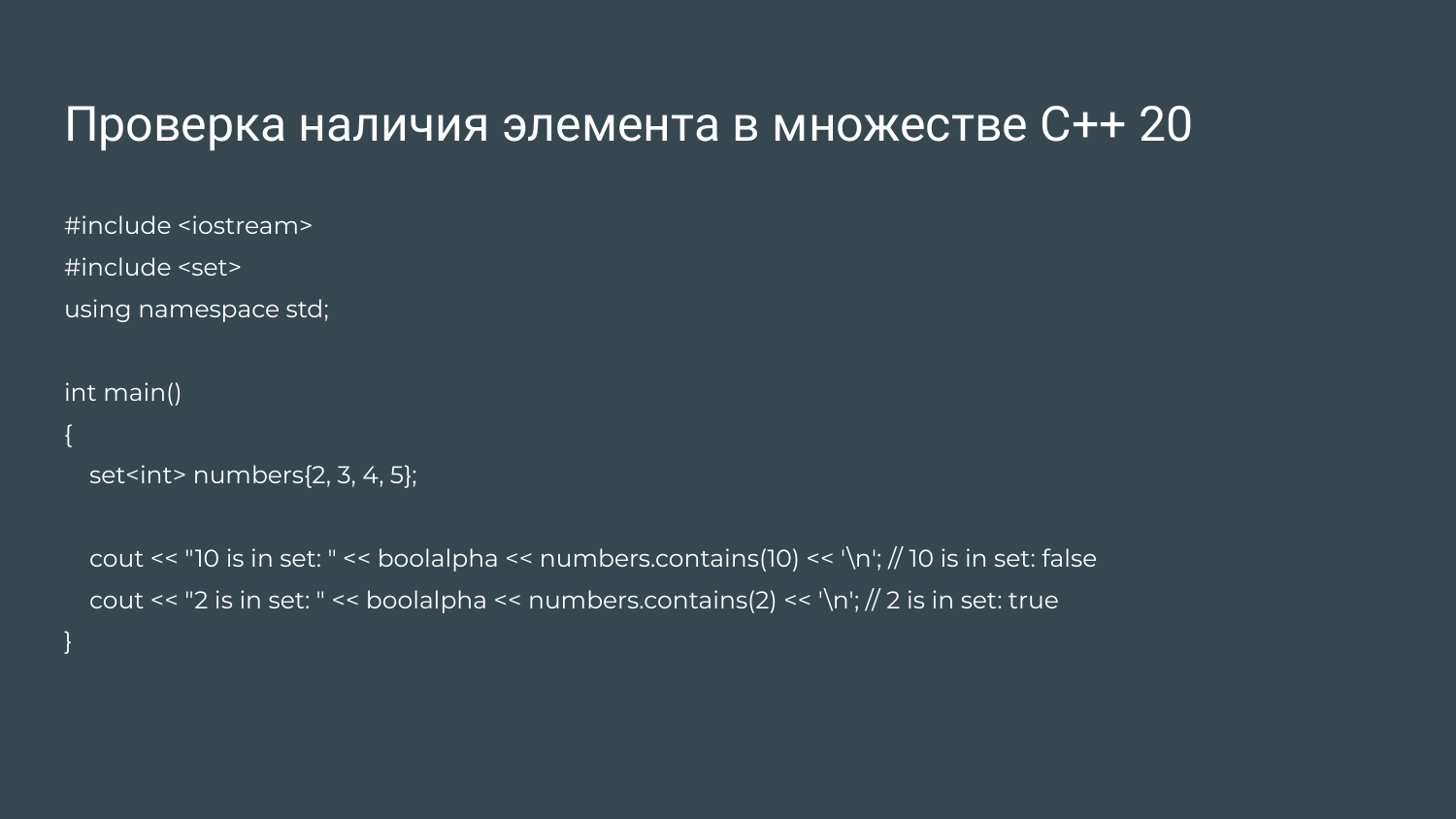

# Проверка наличия элемента в множестве С++ 20
#include <iostream>
#include <set>
using namespace std;

int main()
{
    set<int> numbers{2, 3, 4, 5};

    cout << "10 is in set: " << boolalpha << numbers.contains(10) << '\n'; // 10 is in set: false
    cout << "2 is in set: " << boolalpha << numbers.contains(2) << '\n'; // 2 is in set: true
}